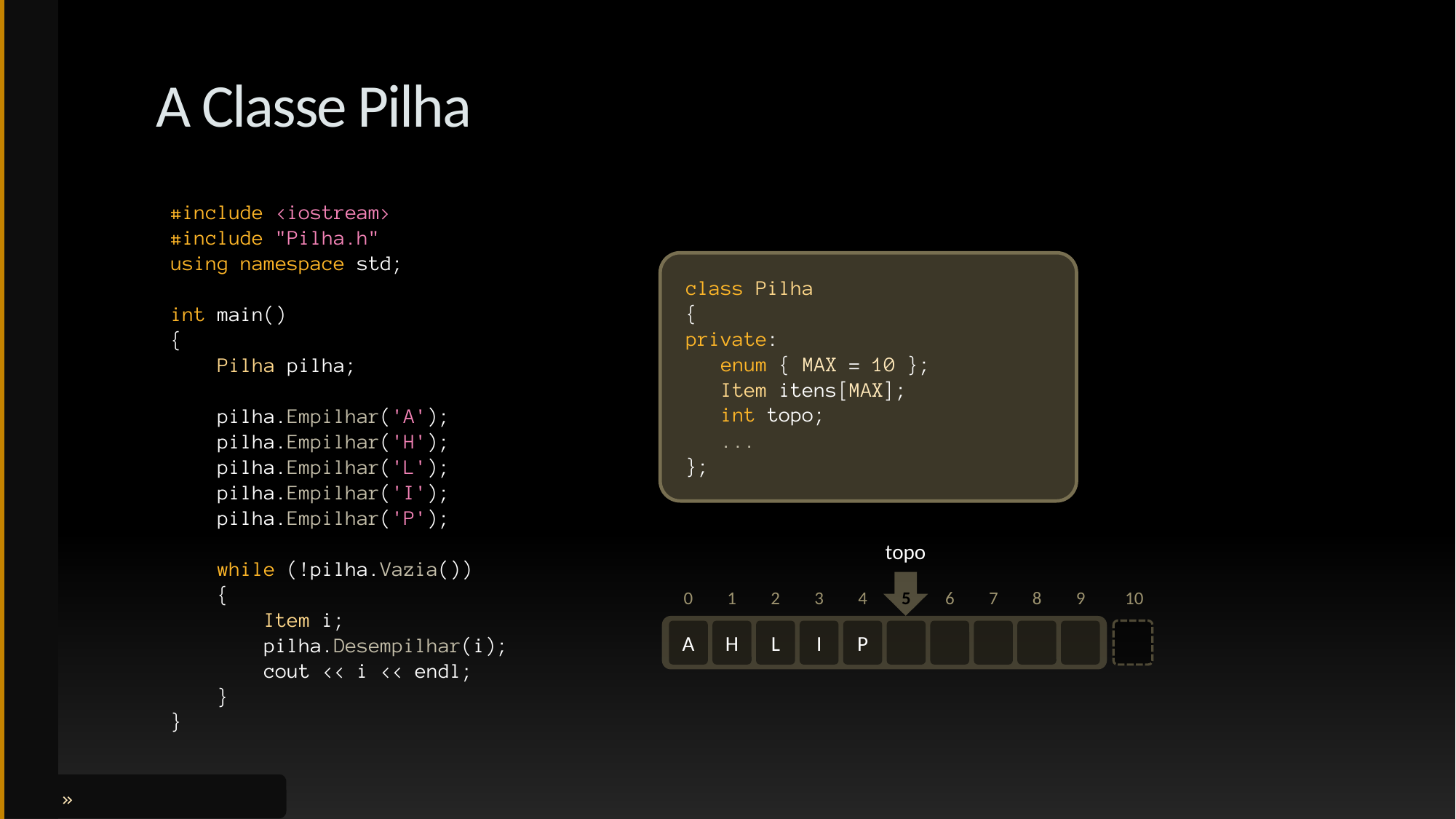

# A Classe Pilha
#include <iostream>
#include "Pilha.h"
using namespace std;
int main()
{
    Pilha pilha;

    pilha.Empilhar('A');
    pilha.Empilhar('H');
    pilha.Empilhar('L');
    pilha.Empilhar('I');
    pilha.Empilhar('P');

    while (!pilha.Vazia())
    {
        Item i;
        pilha.Desempilhar(i);
        cout << i << endl;
    }
}

class Pilha
{
private:
   enum { MAX = 10 };
   Item itens[MAX];
   int topo;
   ...
};
topo

10
0
1
2
3
4
5
6
7
8
9

A
H
L
I
P

» Empilhando.cpp